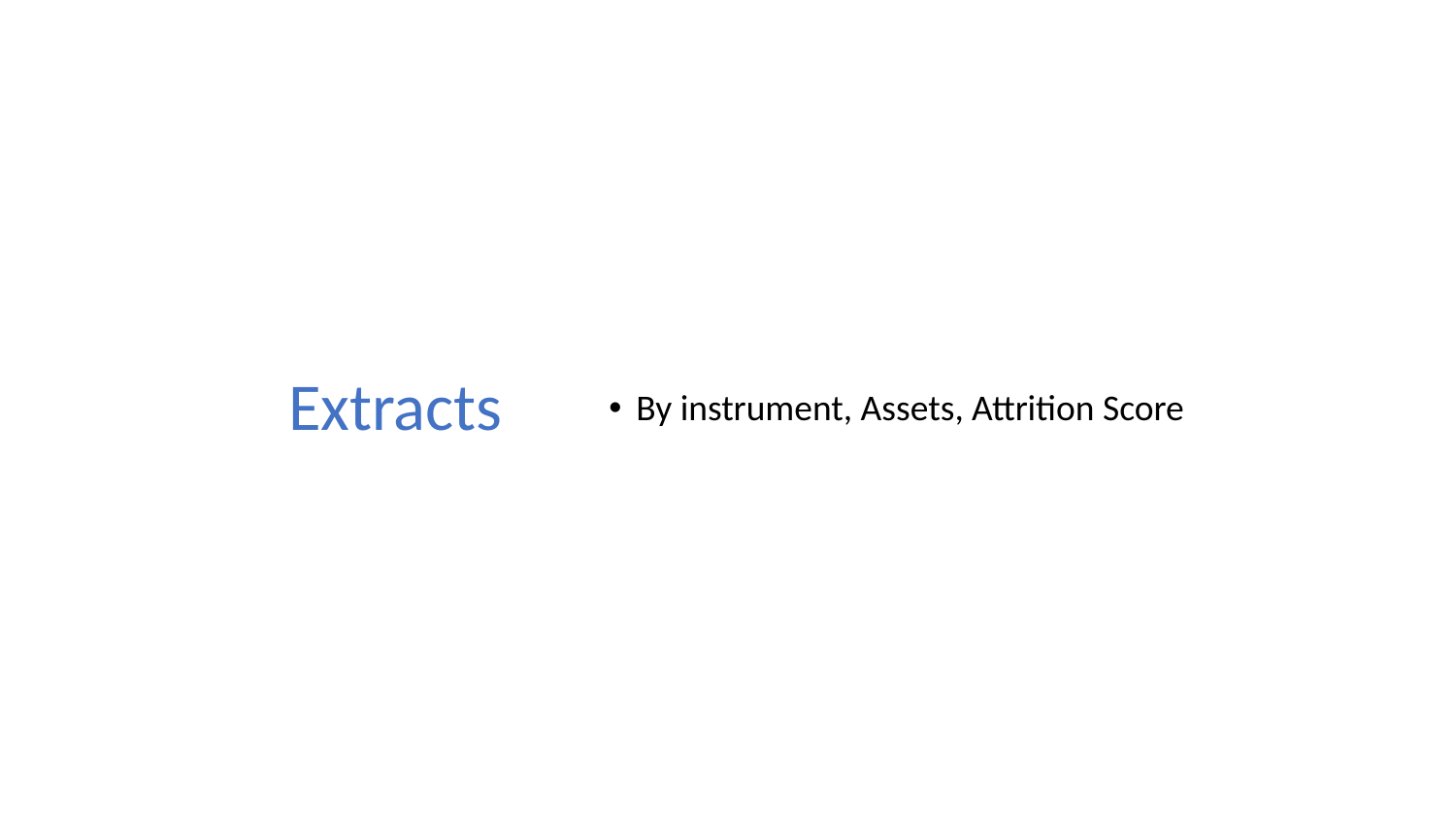

# Extracts
By instrument, Assets, Attrition Score